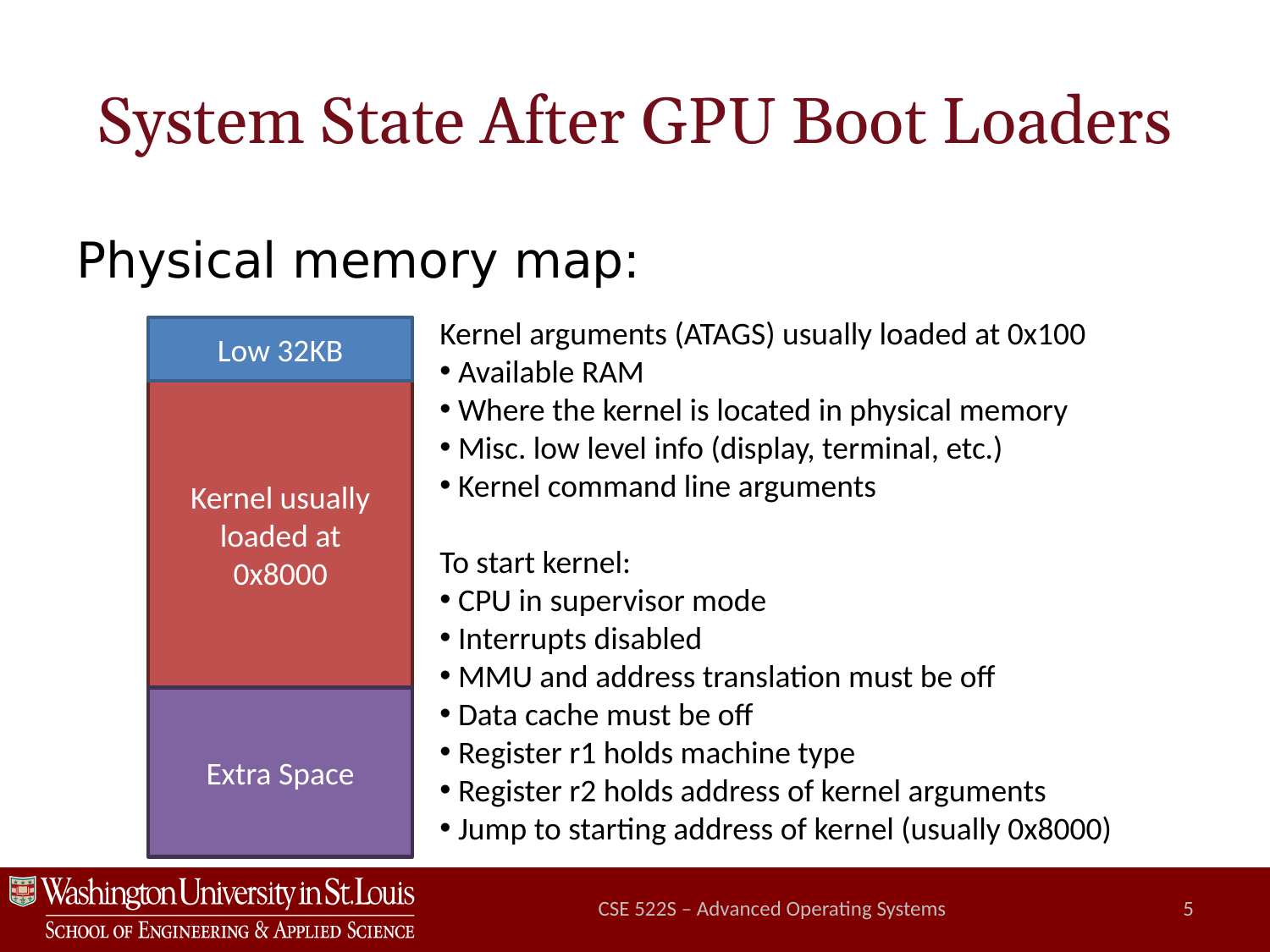

# System State After GPU Boot Loaders
Physical memory map:

Kernel arguments (ATAGS) usually loaded at 0x100
 Available RAM
 Where the kernel is located in physical memory
 Misc. low level info (display, terminal, etc.)
 Kernel command line arguments

To start kernel:
 CPU in supervisor mode
 Interrupts disabled
 MMU and address translation must be off
 Data cache must be off
 Register r1 holds machine type
 Register r2 holds address of kernel arguments
 Jump to starting address of kernel (usually 0x8000)
Low 32KB
Kernel usually
loaded at
0x8000
Extra Space
CSE 522S – Advanced Operating Systems
5